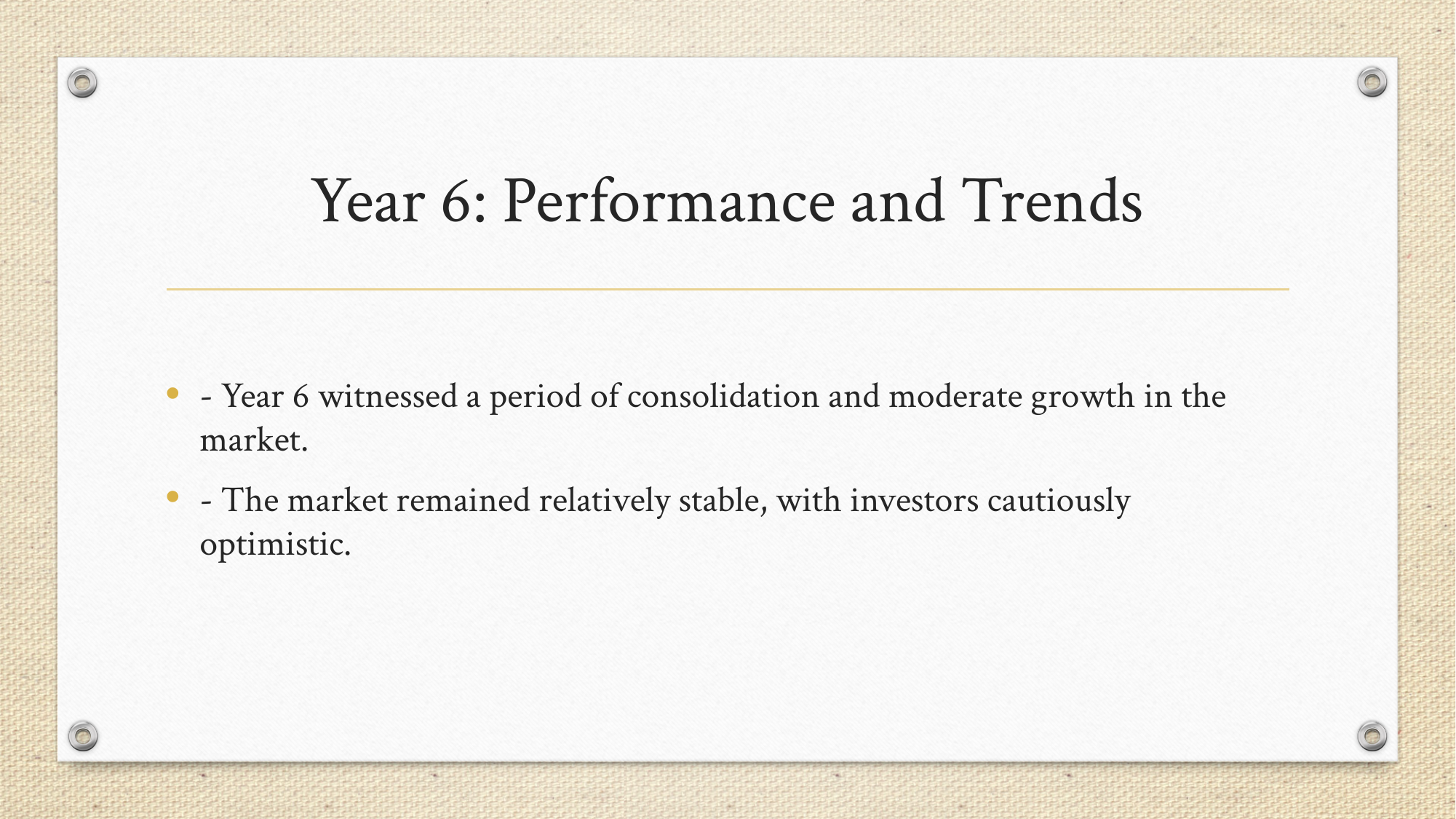

# Year 6: Performance and Trends

- Year 6 witnessed a period of consolidation and moderate growth in the market.
- The market remained relatively stable, with investors cautiously optimistic.